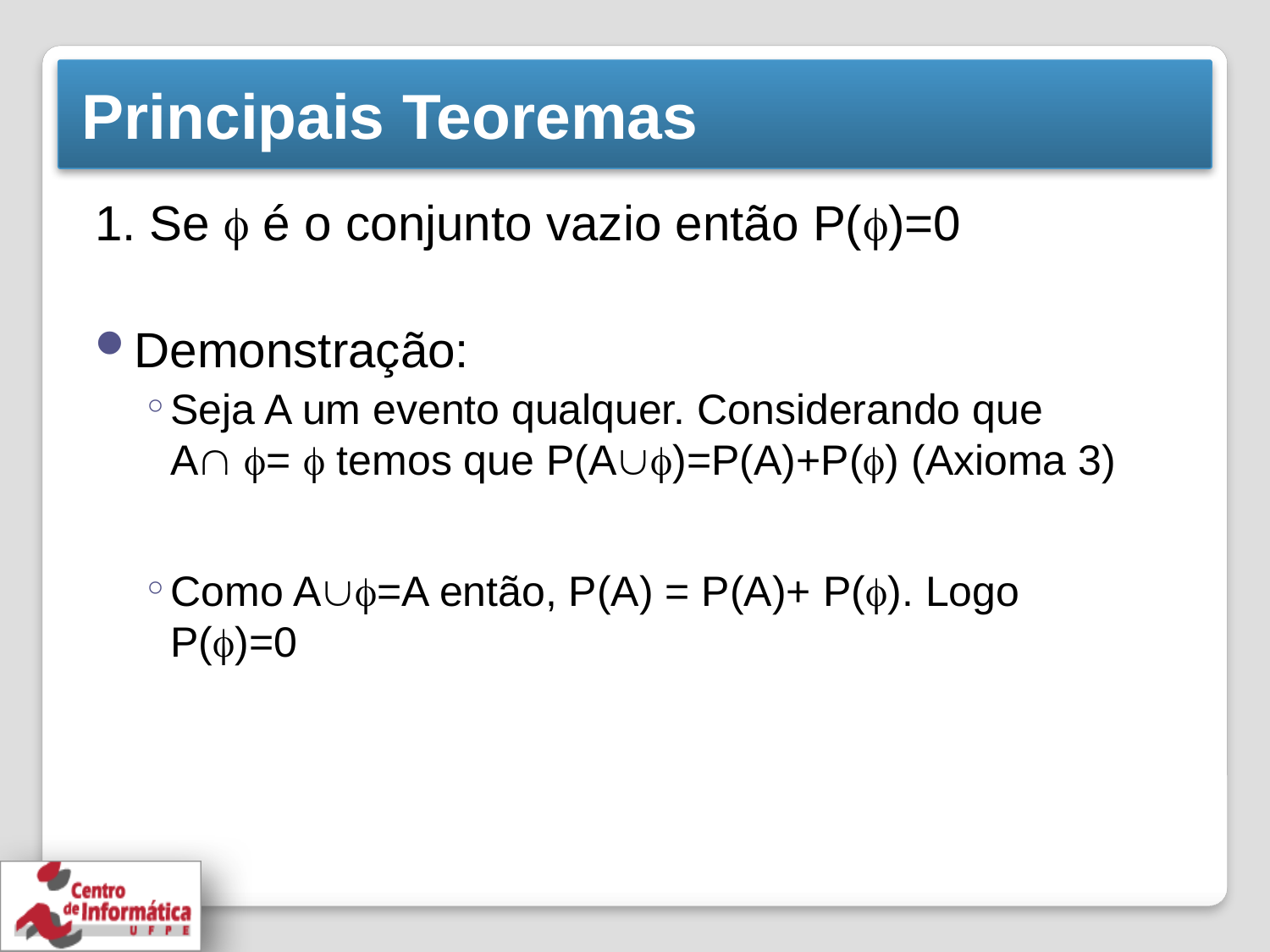

# Principais Teoremas
1. Se φ é o conjunto vazio então P(φ)=0

Demonstração:
Seja A um evento qualquer. Considerando que
A∩ φ= φ temos que P(A∪φ)=P(A)+P(φ) (Axioma 3)

Como A∪φ=A então, P(A) = P(A)+ P(φ). Logo P(φ)=0